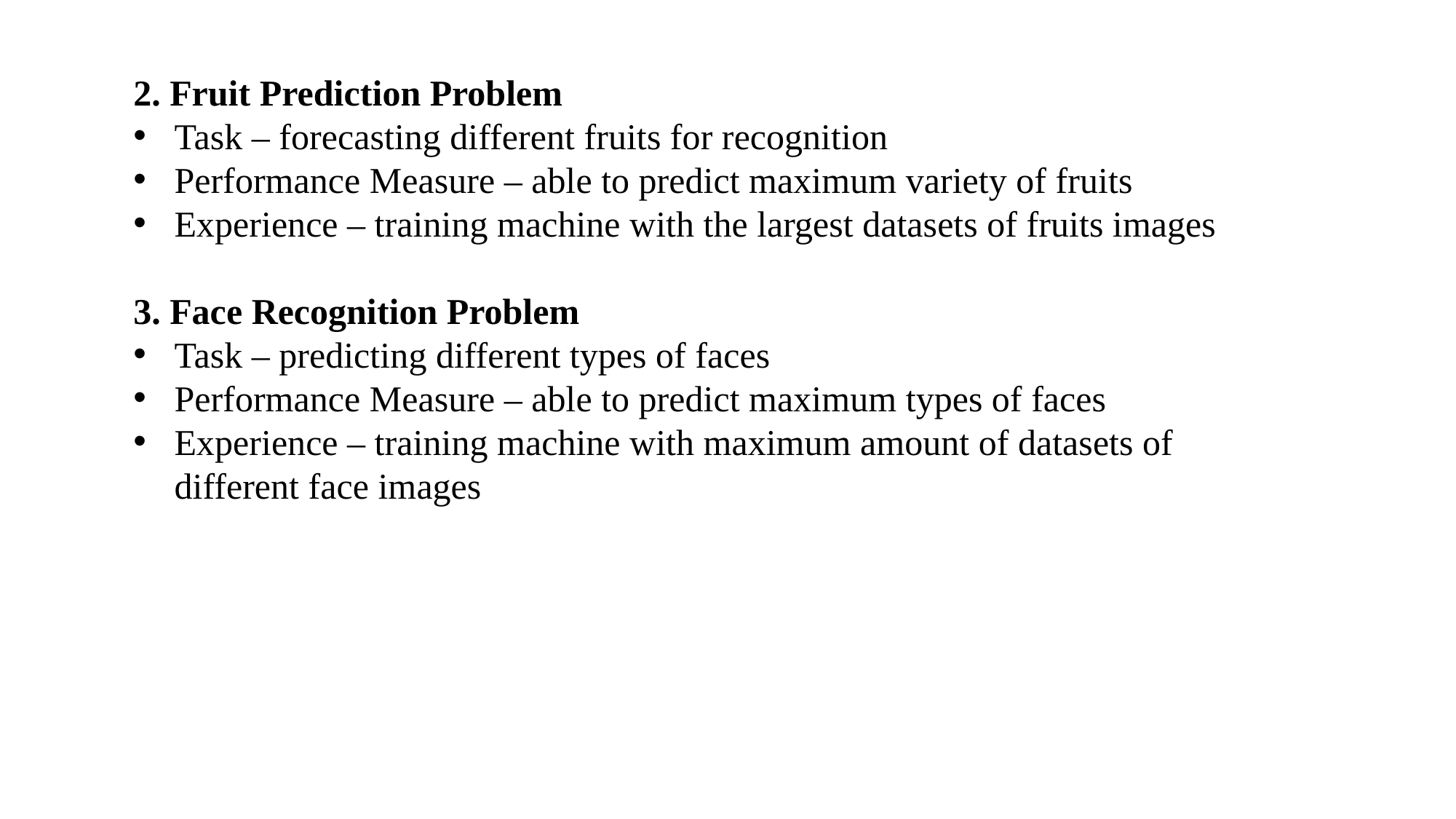

2. Fruit Prediction Problem
Task – forecasting different fruits for recognition
Performance Measure – able to predict maximum variety of fruits
Experience – training machine with the largest datasets of fruits images

3. Face Recognition Problem
Task – predicting different types of faces
Performance Measure – able to predict maximum types of faces
Experience – training machine with maximum amount of datasets of different face images